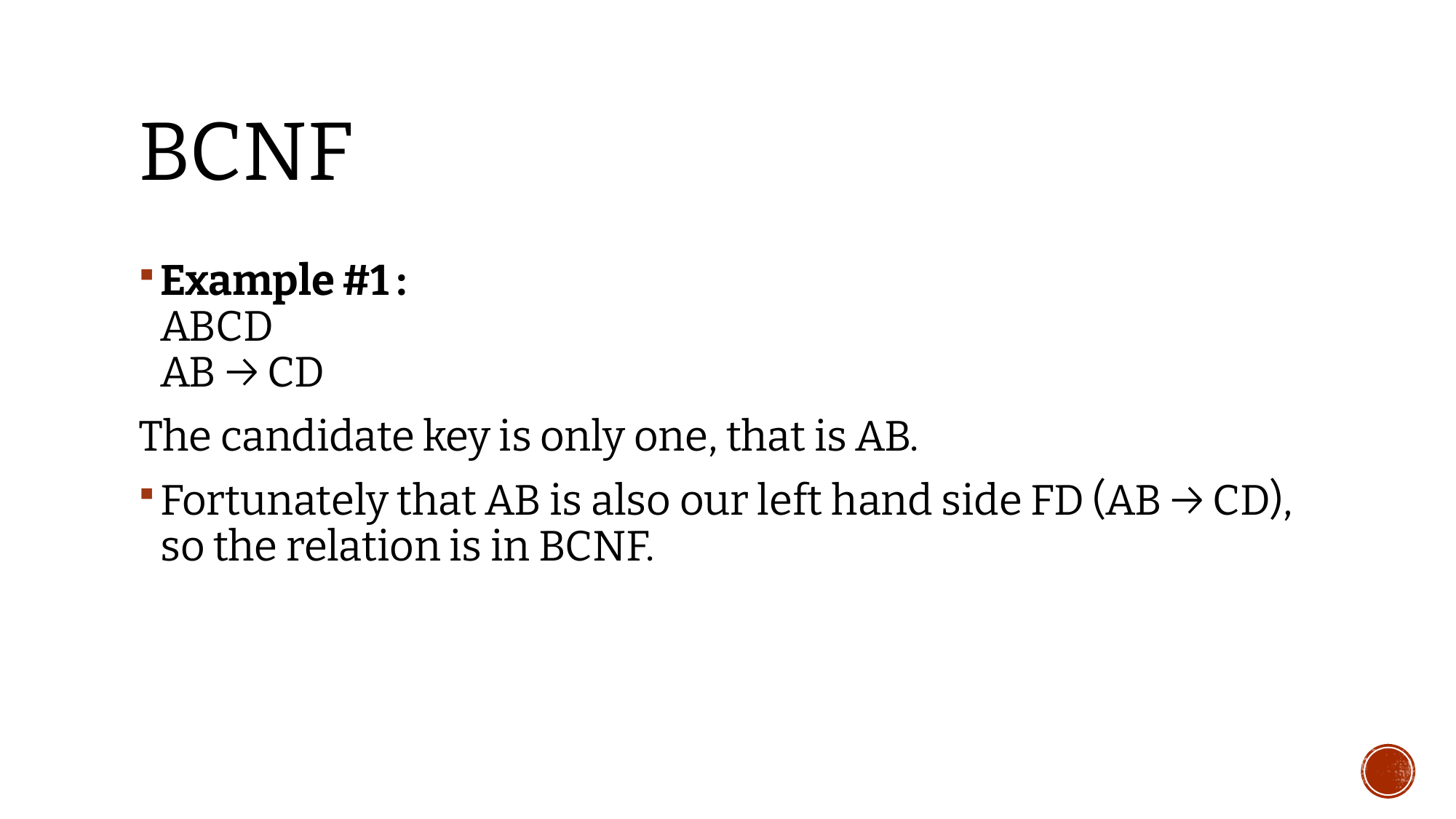

# BCNF
Example #1 :
ABCD
AB → CD
The candidate key is only one, that is AB.
Fortunately that AB is also our left hand side FD (AB → CD), so the relation is in BCNF.